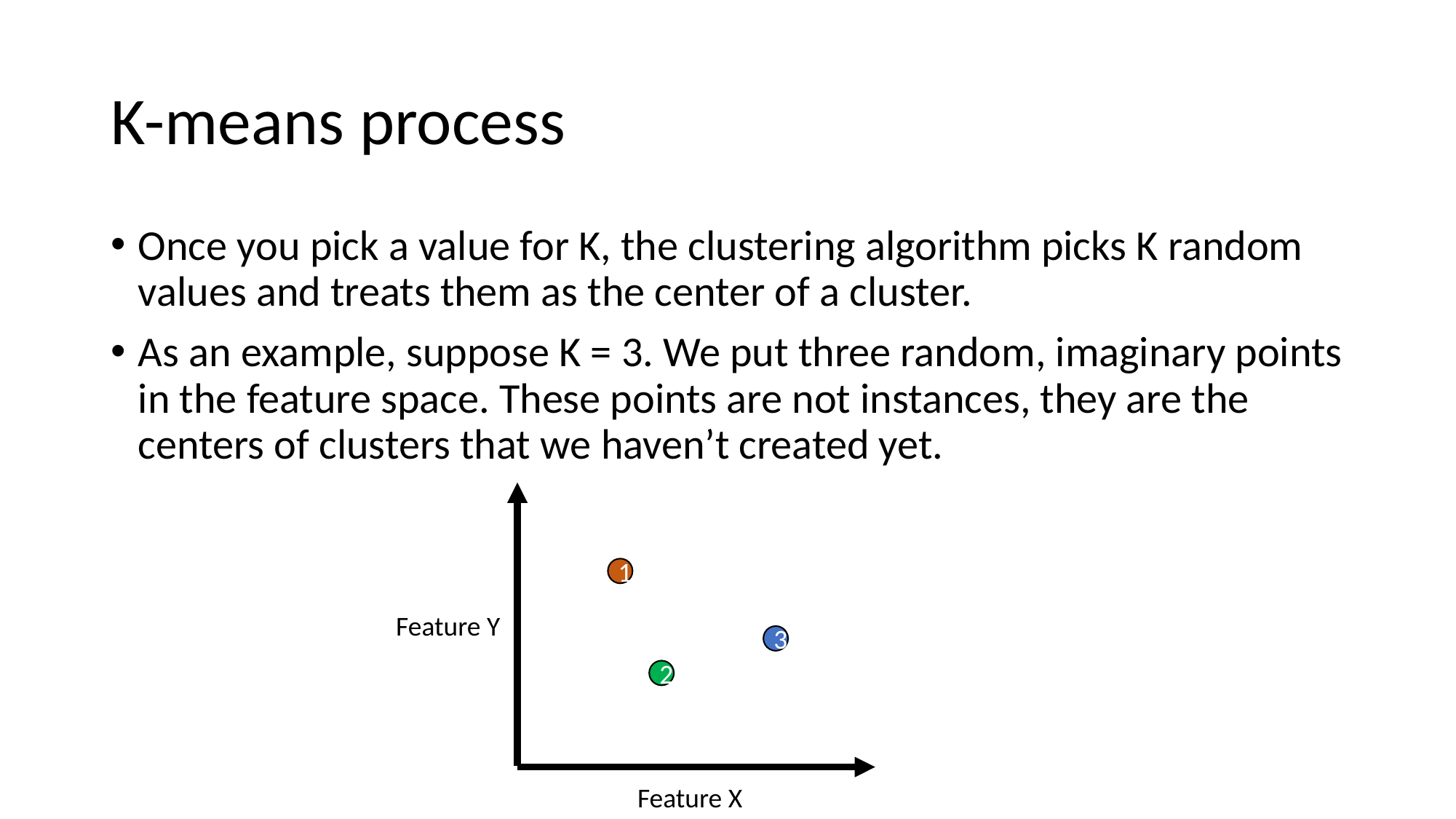

# K-means process
Once you pick a value for K, the clustering algorithm picks K random values and treats them as the center of a cluster.
As an example, suppose K = 3. We put three random, imaginary points in the feature space. These points are not instances, they are the centers of clusters that we haven’t created yet.
1
Feature Y
3
2
Feature X